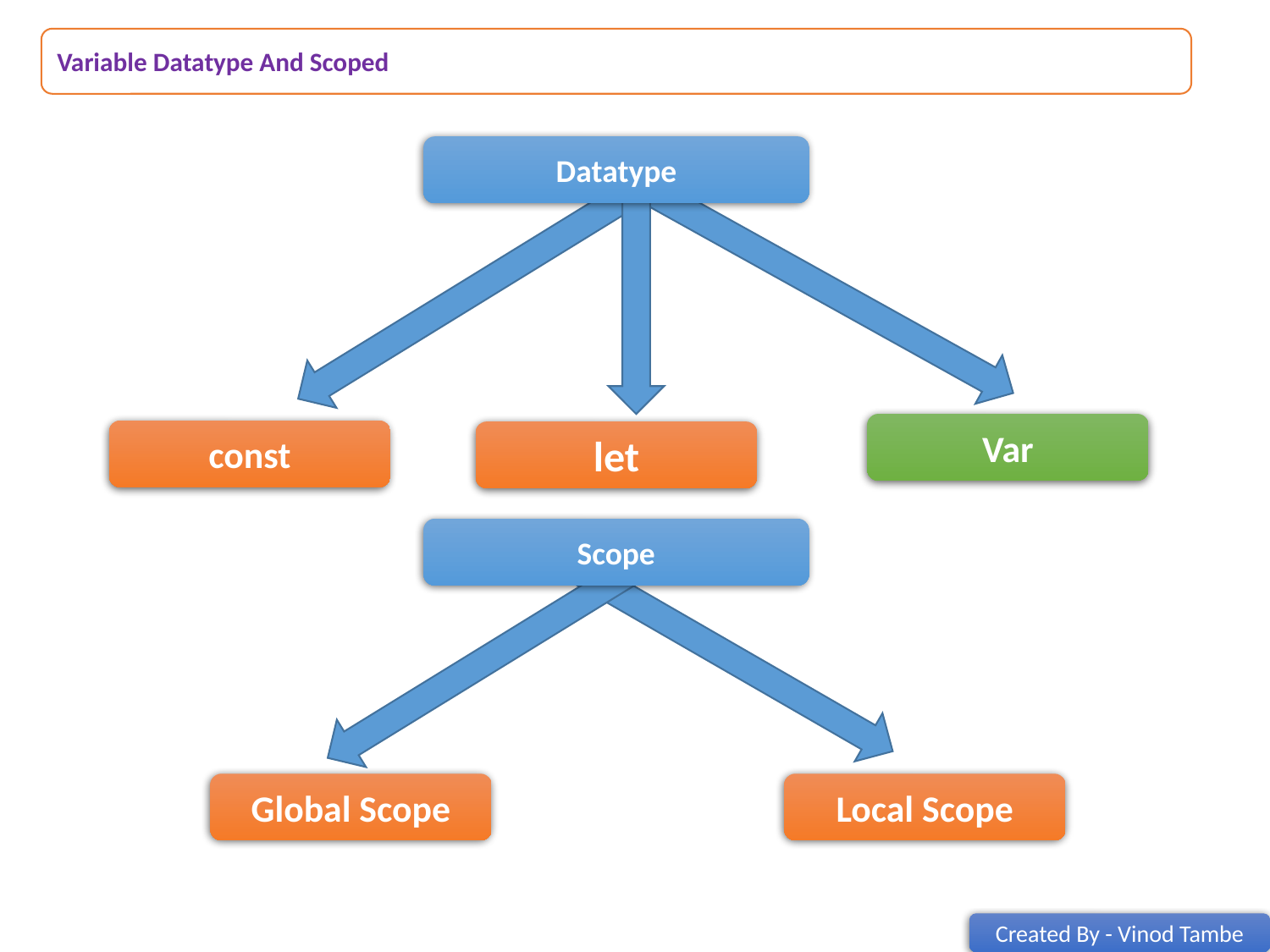

Variable Datatype And Scoped

Datatype

Var
const
let

Scope
Global Scope
Local Scope
Created By - Vinod Tambe